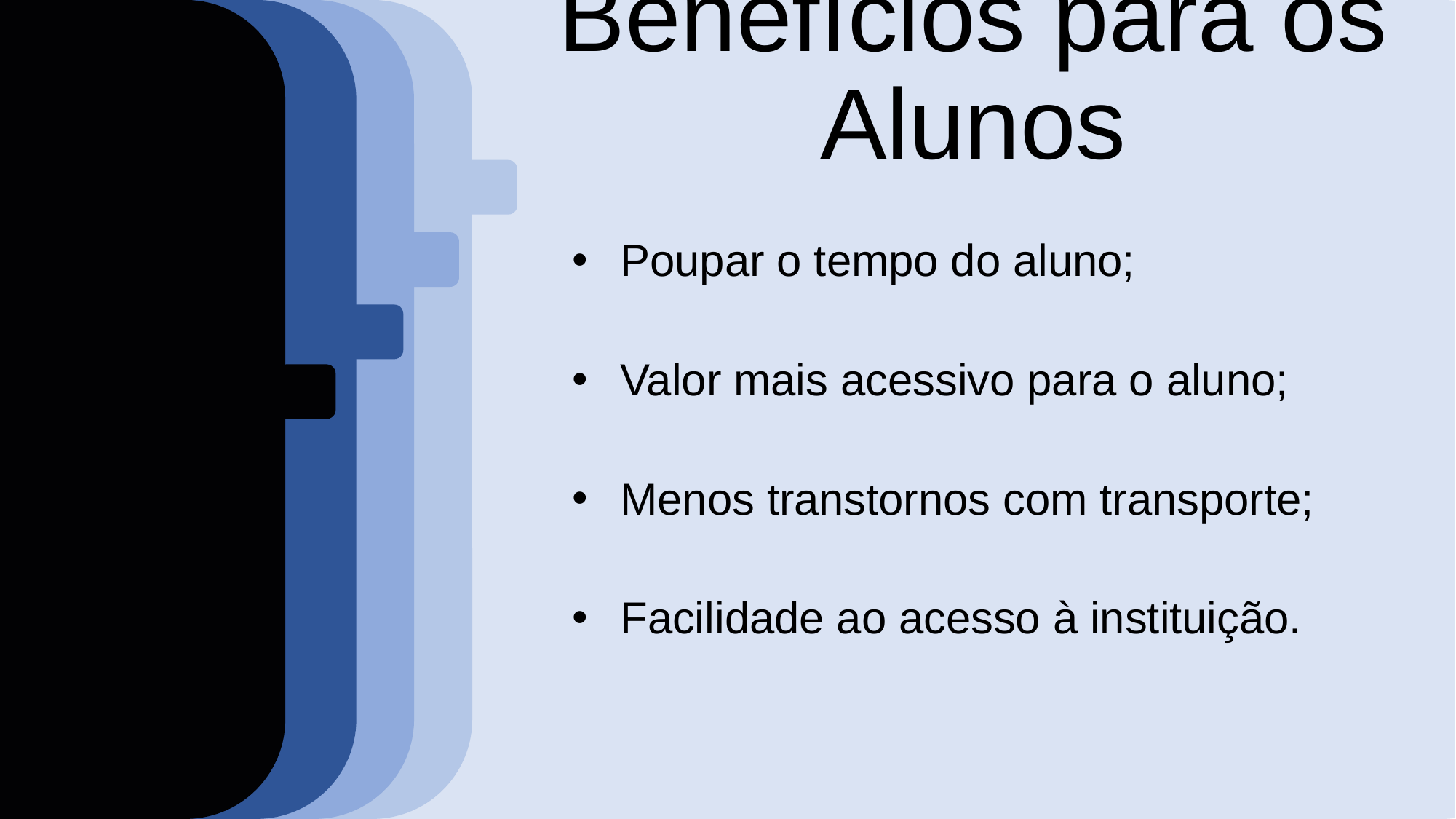

# Benefícios para os Alunos
 Poupar o tempo do aluno;

 Valor mais acessivo para o aluno;

 Menos transtornos com transporte;

 Facilidade ao acesso à instituição.